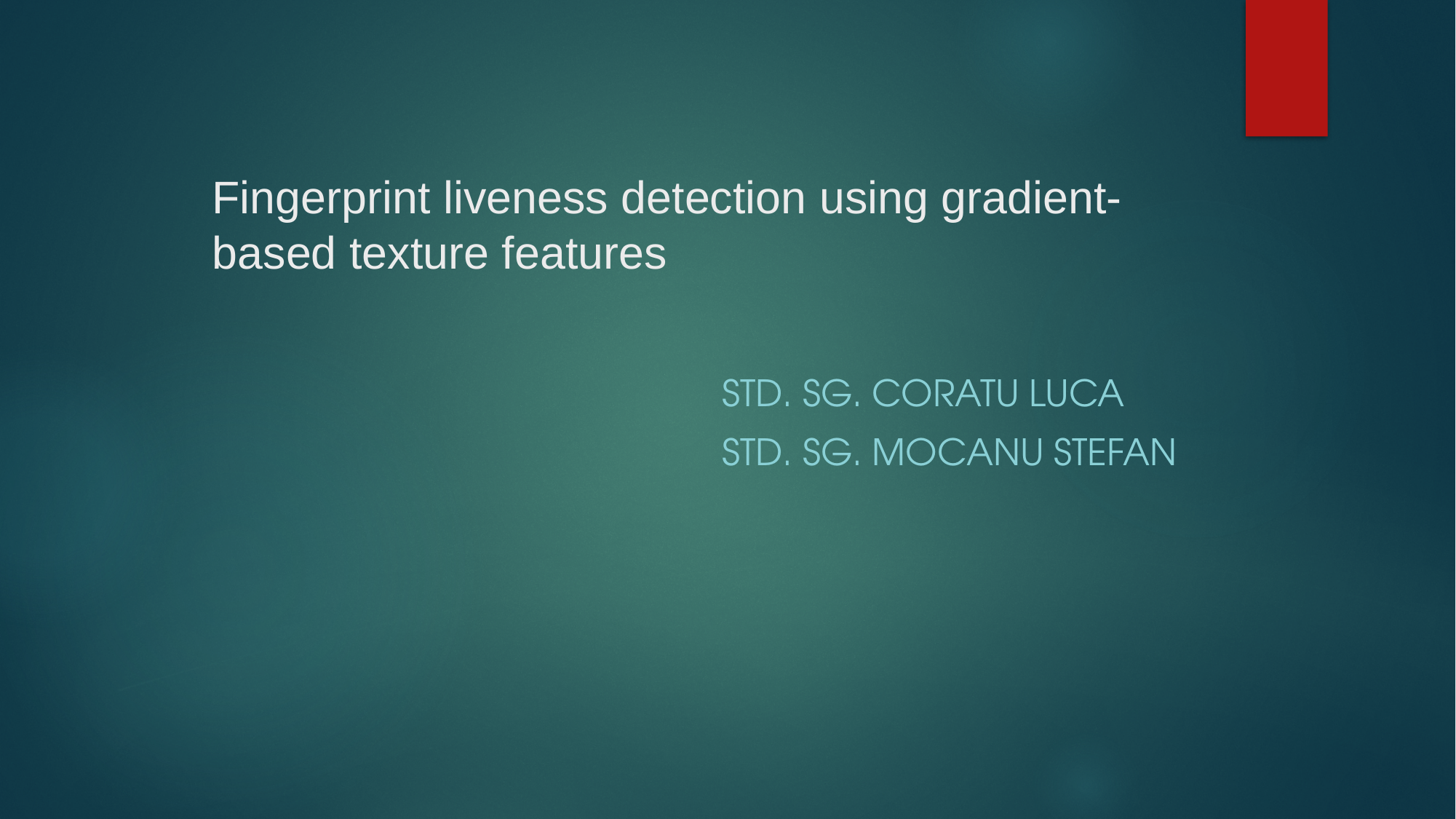

# Fingerprint liveness detection using gradient-based texture features
Std. sg. Coratu Luca
Std. sg. Mocanu Stefan